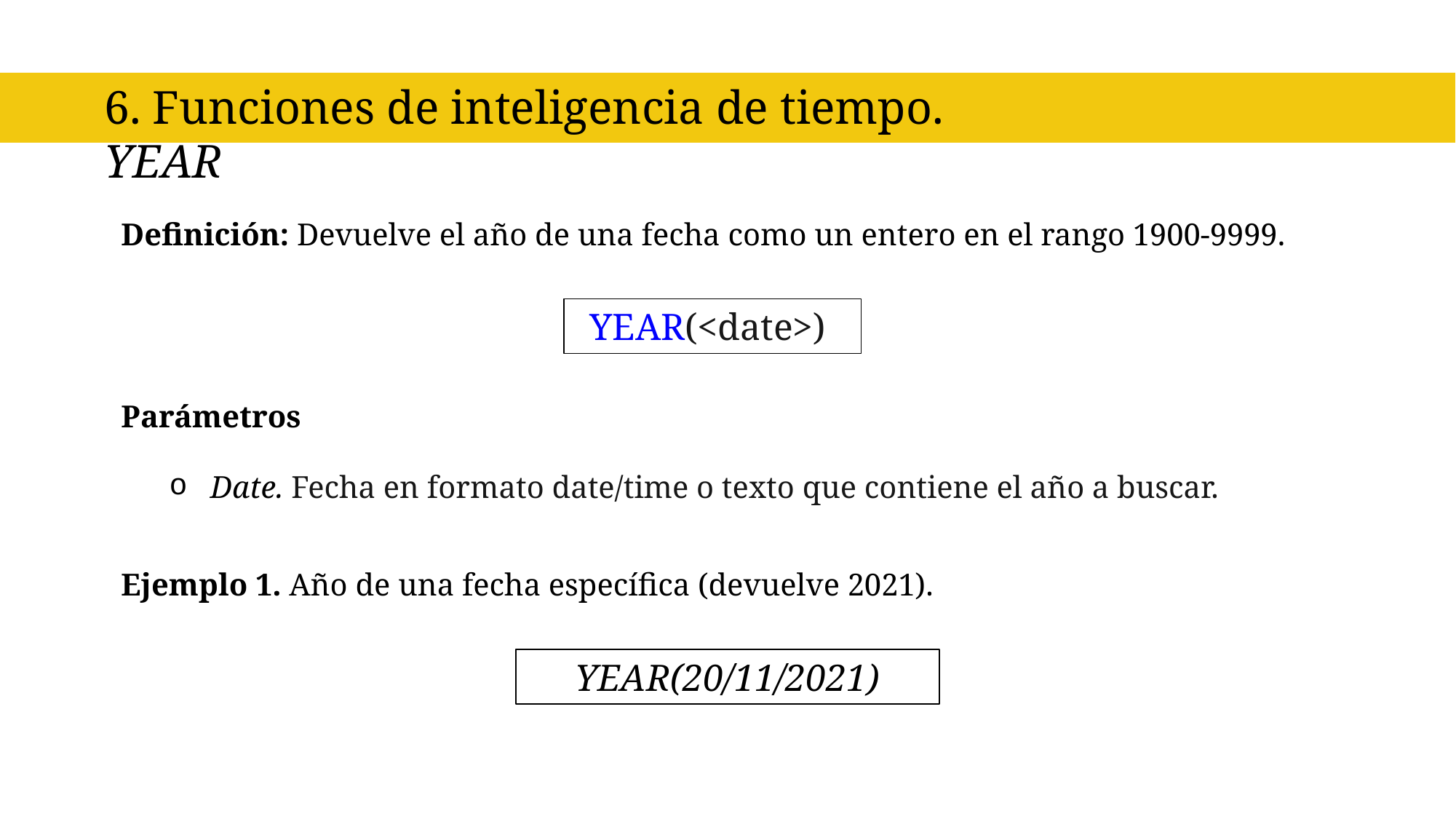

6. Funciones de inteligencia de tiempo. YEAR
Definición: Devuelve el año de una fecha como un entero en el rango 1900-9999.
YEAR(<date>)
Parámetros
Date. Fecha en formato date/time o texto que contiene el año a buscar.

Ejemplo 1. Año de una fecha específica (devuelve 2021).
YEAR(20/11/2021)